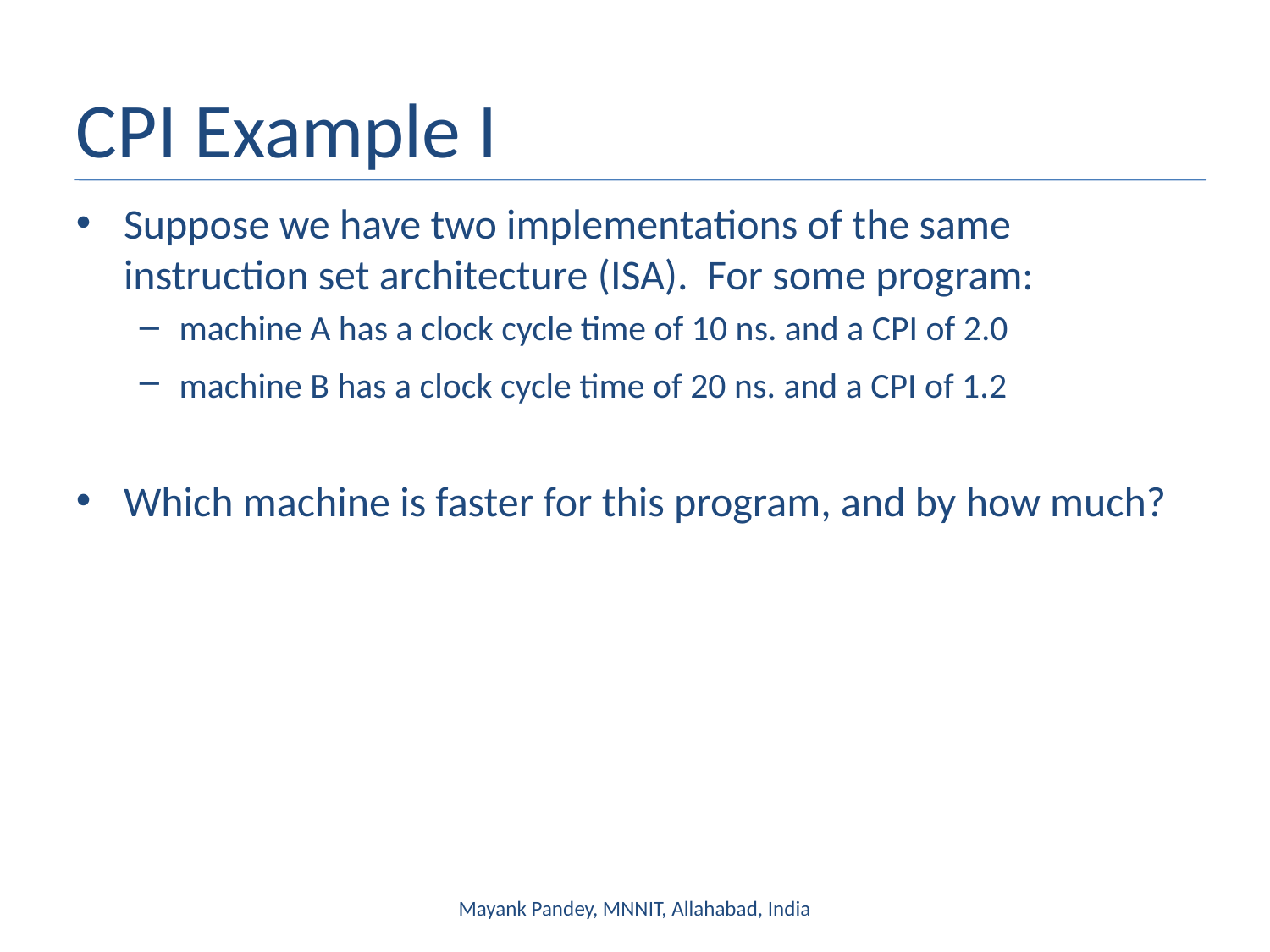

# CPI Example I
Suppose we have two implementations of the same instruction set architecture (ISA).  For some program:
machine A has a clock cycle time of 10 ns. and a CPI of 2.0
machine B has a clock cycle time of 20 ns. and a CPI of 1.2

Which machine is faster for this program, and by how much?
Mayank Pandey, MNNIT, Allahabad, India